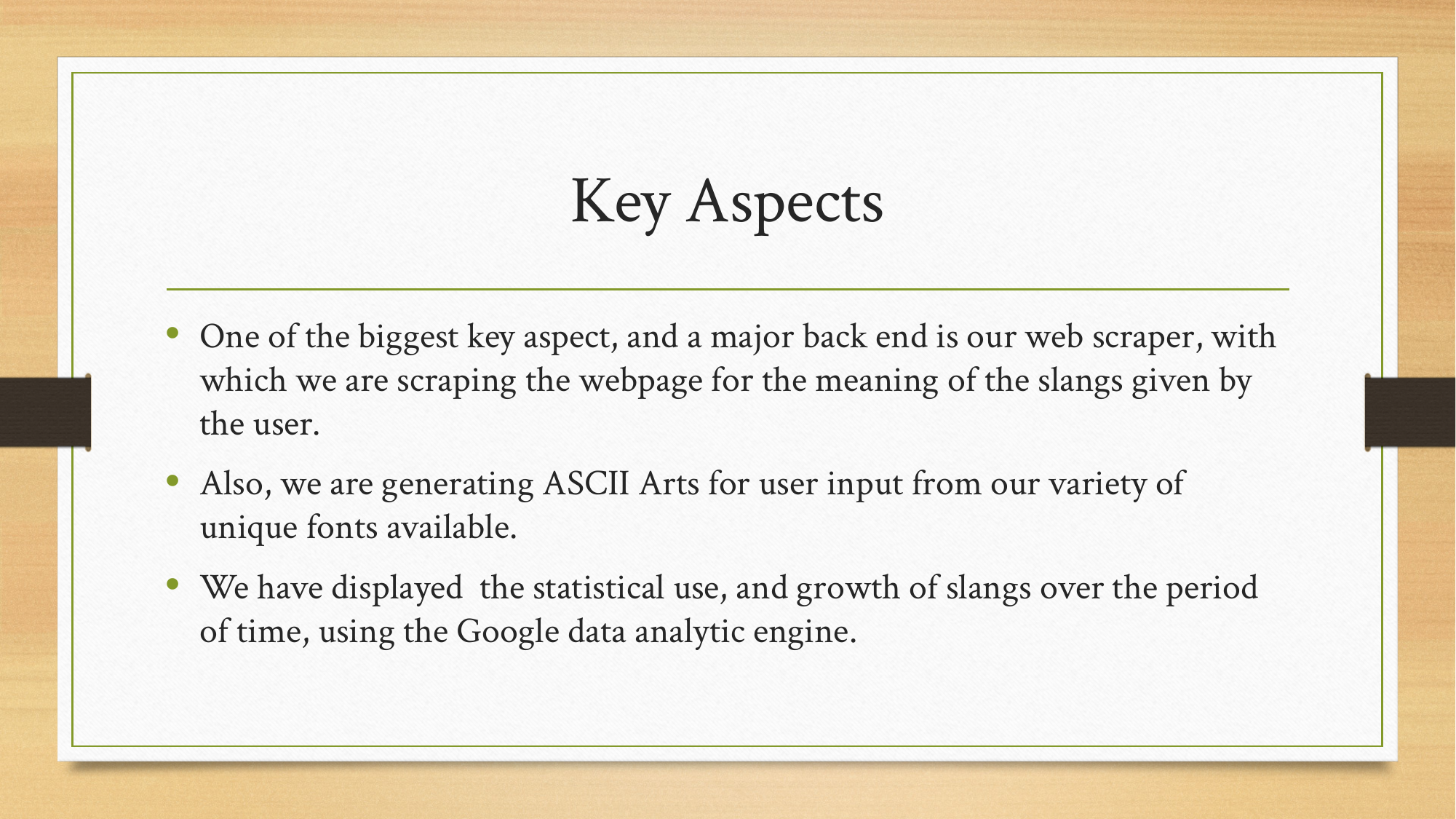

# Key Aspects
One of the biggest key aspect, and a major back end is our web scraper, with which we are scraping the webpage for the meaning of the slangs given by the user.
Also, we are generating ASCII Arts for user input from our variety of unique fonts available.
We have displayed  the statistical use, and growth of slangs over the period of time, using the Google data analytic engine.